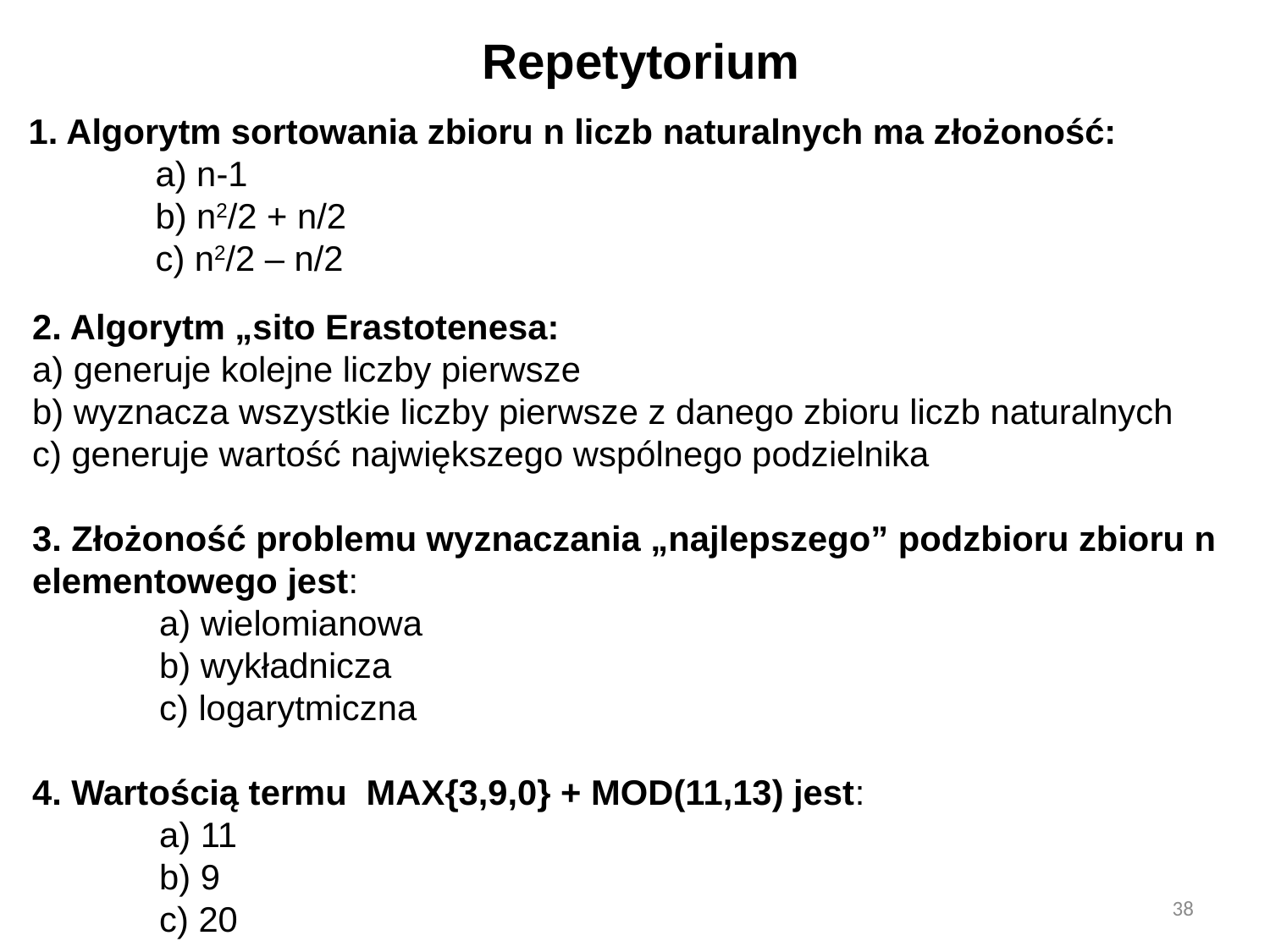

# Repetytorium

1. Algorytm sortowania zbioru n liczb naturalnych ma złożoność:
	a) n-1
	b) n2/2 + n/2
	c) n2/2 – n/2
2. Algorytm „sito Erastotenesa:
a) generuje kolejne liczby pierwsze
b) wyznacza wszystkie liczby pierwsze z danego zbioru liczb naturalnych
c) generuje wartość największego wspólnego podzielnika

3. Złożoność problemu wyznaczania „najlepszego” podzbioru zbioru n elementowego jest:
	a) wielomianowa
	b) wykładnicza
	c) logarytmiczna

4. Wartością termu  MAX{3,9,0} + MOD(11,13) jest:
	a) 11
	b) 9
	c) 20
38